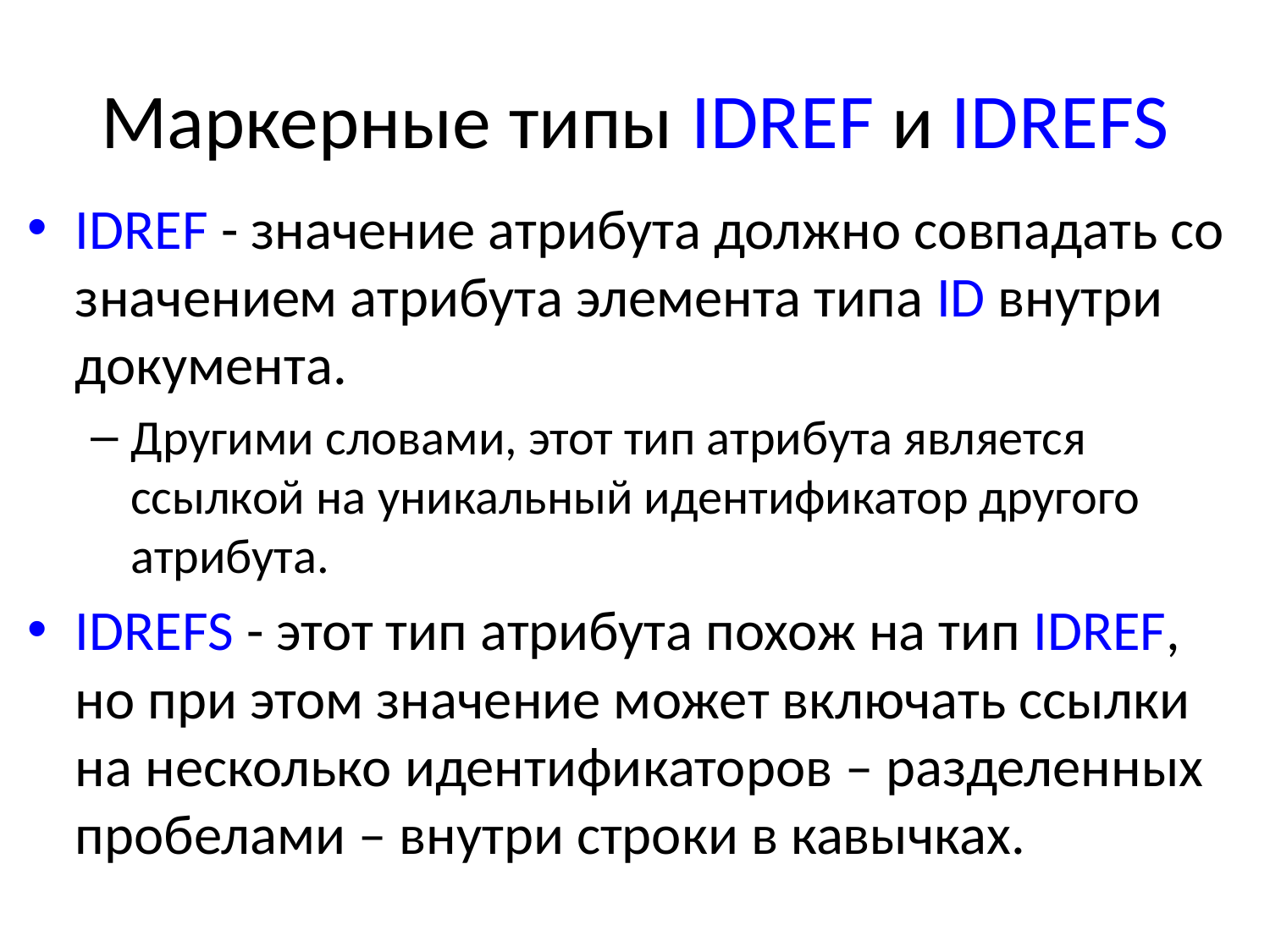

# Маркерные типы IDREF и IDREFS
IDREF - значение атрибута должно совпадать со значением атрибута элемента типа ID внутри документа.
Другими словами, этот тип атрибута является ссылкой на уникальный идентификатор другого атрибута.
IDREFS - этот тип атрибута похож на тип IDREF, но при этом значение может включать ссылки на несколько идентификаторов – разделенных пробелами – внутри строки в кавычках.